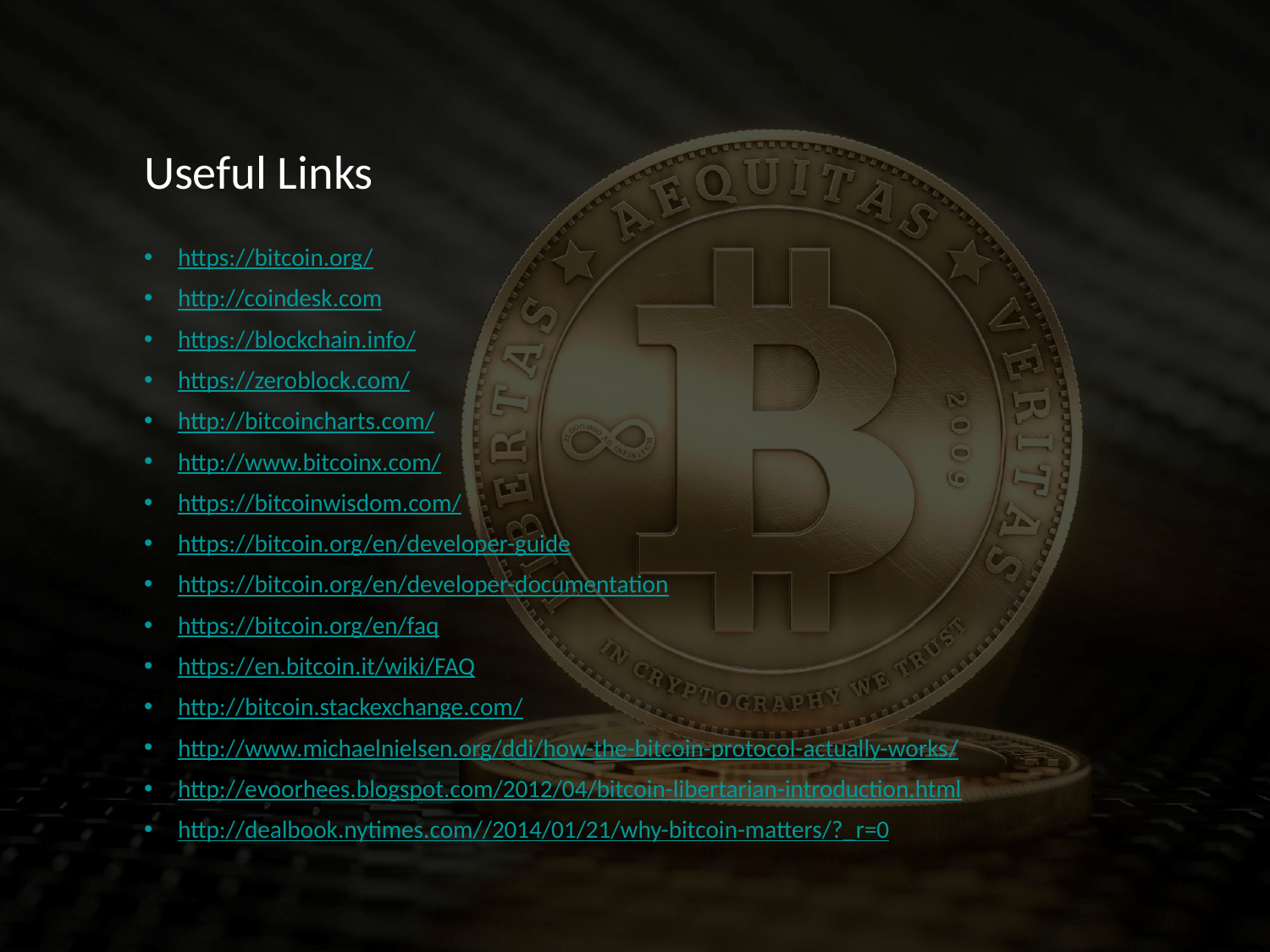

# Useful Links
https://bitcoin.org/
http://coindesk.com
https://blockchain.info/
https://zeroblock.com/
http://bitcoincharts.com/
http://www.bitcoinx.com/
https://bitcoinwisdom.com/
https://bitcoin.org/en/developer-guide
https://bitcoin.org/en/developer-documentation
https://bitcoin.org/en/faq
https://en.bitcoin.it/wiki/FAQ
http://bitcoin.stackexchange.com/
http://www.michaelnielsen.org/ddi/how-the-bitcoin-protocol-actually-works/
http://evoorhees.blogspot.com/2012/04/bitcoin-libertarian-introduction.html
http://dealbook.nytimes.com//2014/01/21/why-bitcoin-matters/?_r=0
24